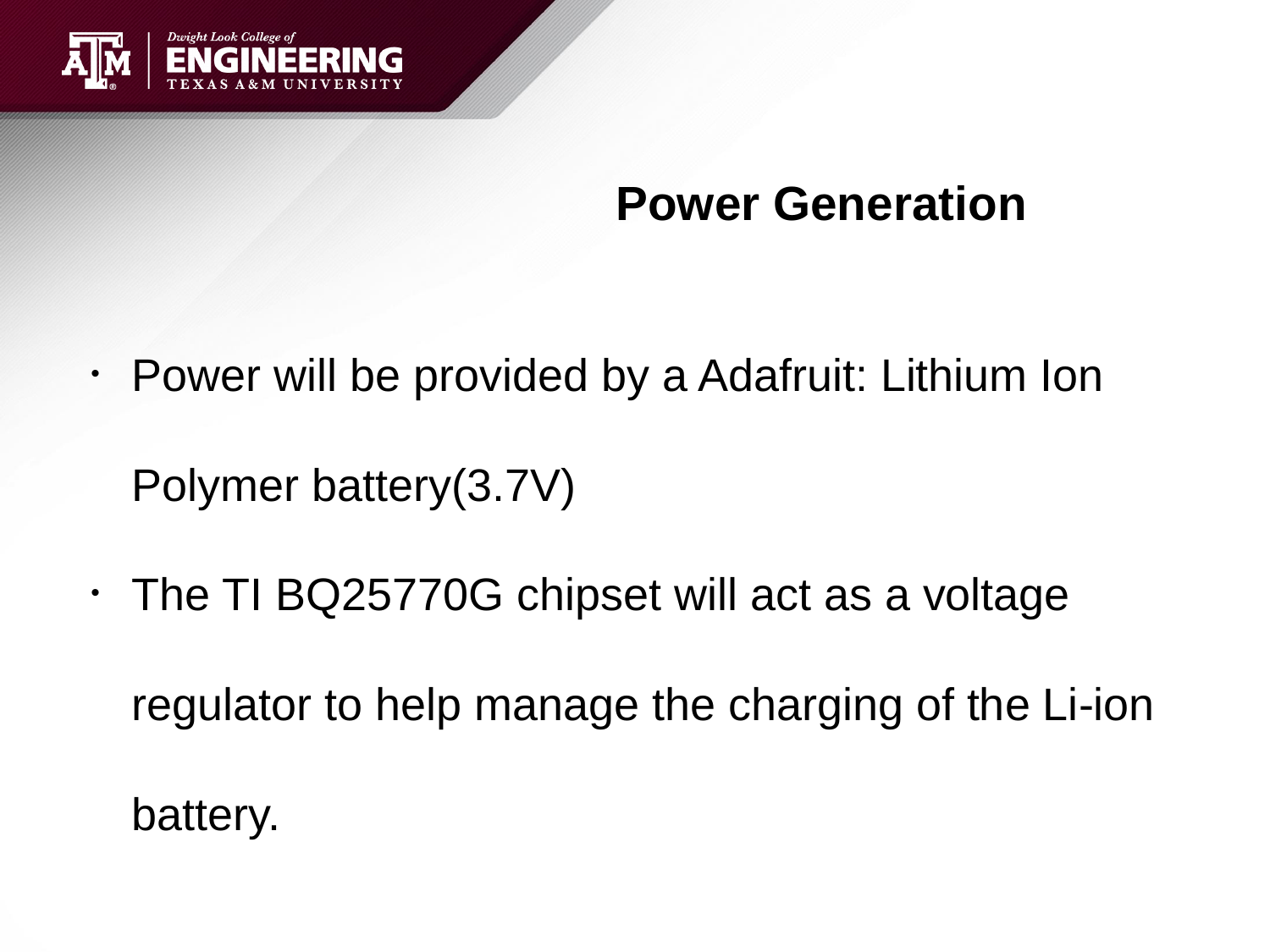

# Power Generation
Power will be provided by a Adafruit: Lithium Ion Polymer battery(3.7V)
The TI BQ25770G chipset will act as a voltage regulator to help manage the charging of the Li-ion battery.